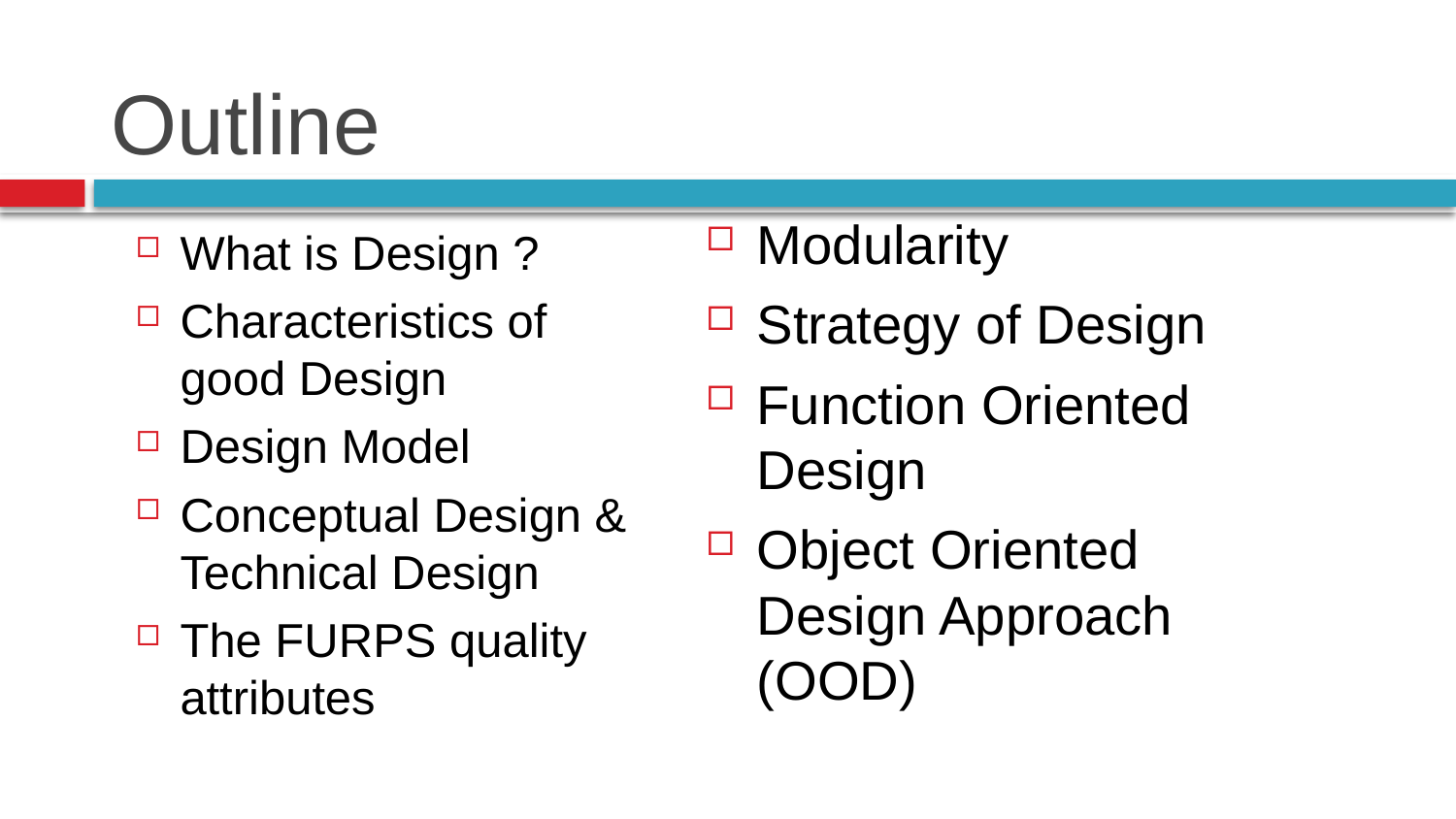

# Outline
Modularity
Strategy of Design
Function Oriented Design
Object Oriented Design Approach (OOD)

What is Design ?
Characteristics of good Design
Design Model
Conceptual Design & Technical Design
The FURPS quality attributes